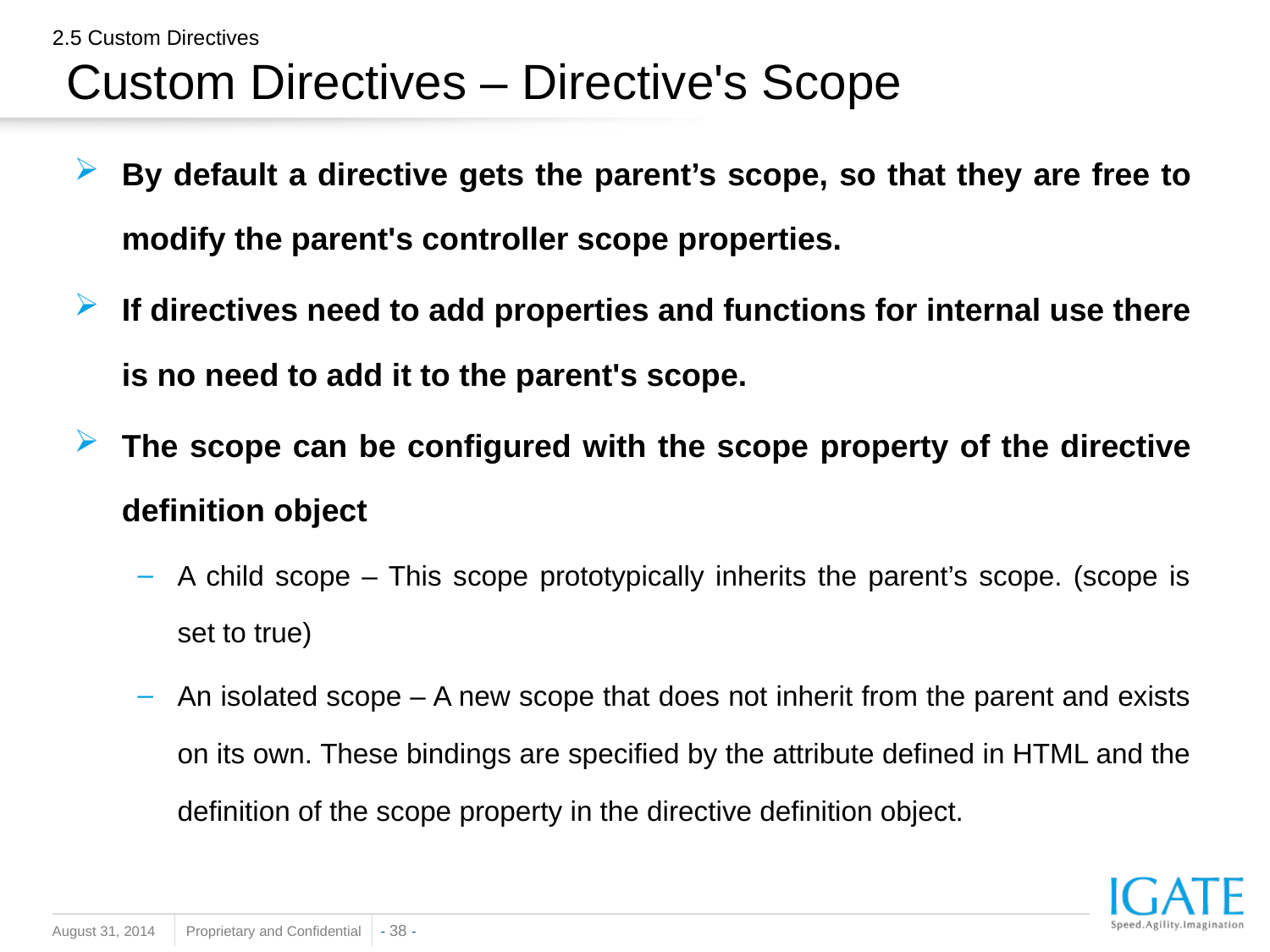

# 2.5 Custom Directives Custom Directives – Directive's Scope
By default a directive gets the parent’s scope, so that they are free to modify the parent's controller scope properties.
If directives need to add properties and functions for internal use there is no need to add it to the parent's scope.
The scope can be configured with the scope property of the directive definition object
A child scope – This scope prototypically inherits the parent’s scope. (scope is set to true)
An isolated scope – A new scope that does not inherit from the parent and exists on its own. These bindings are specified by the attribute defined in HTML and the definition of the scope property in the directive definition object.